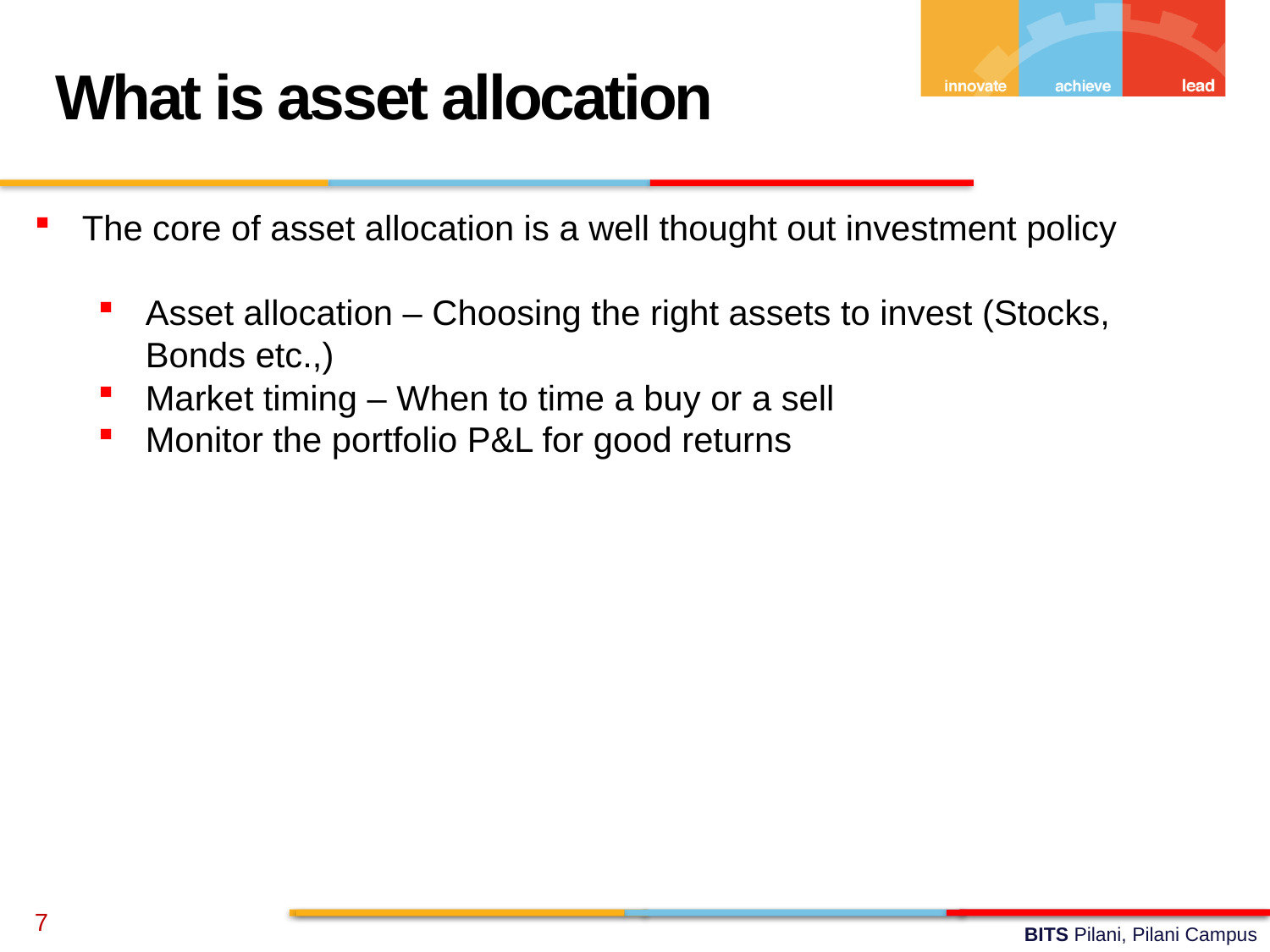

What is asset allocation
The core of asset allocation is a well thought out investment policy

Asset allocation – Choosing the right assets to invest (Stocks, Bonds etc.,)
Market timing – When to time a buy or a sell
Monitor the portfolio P&L for good returns

7